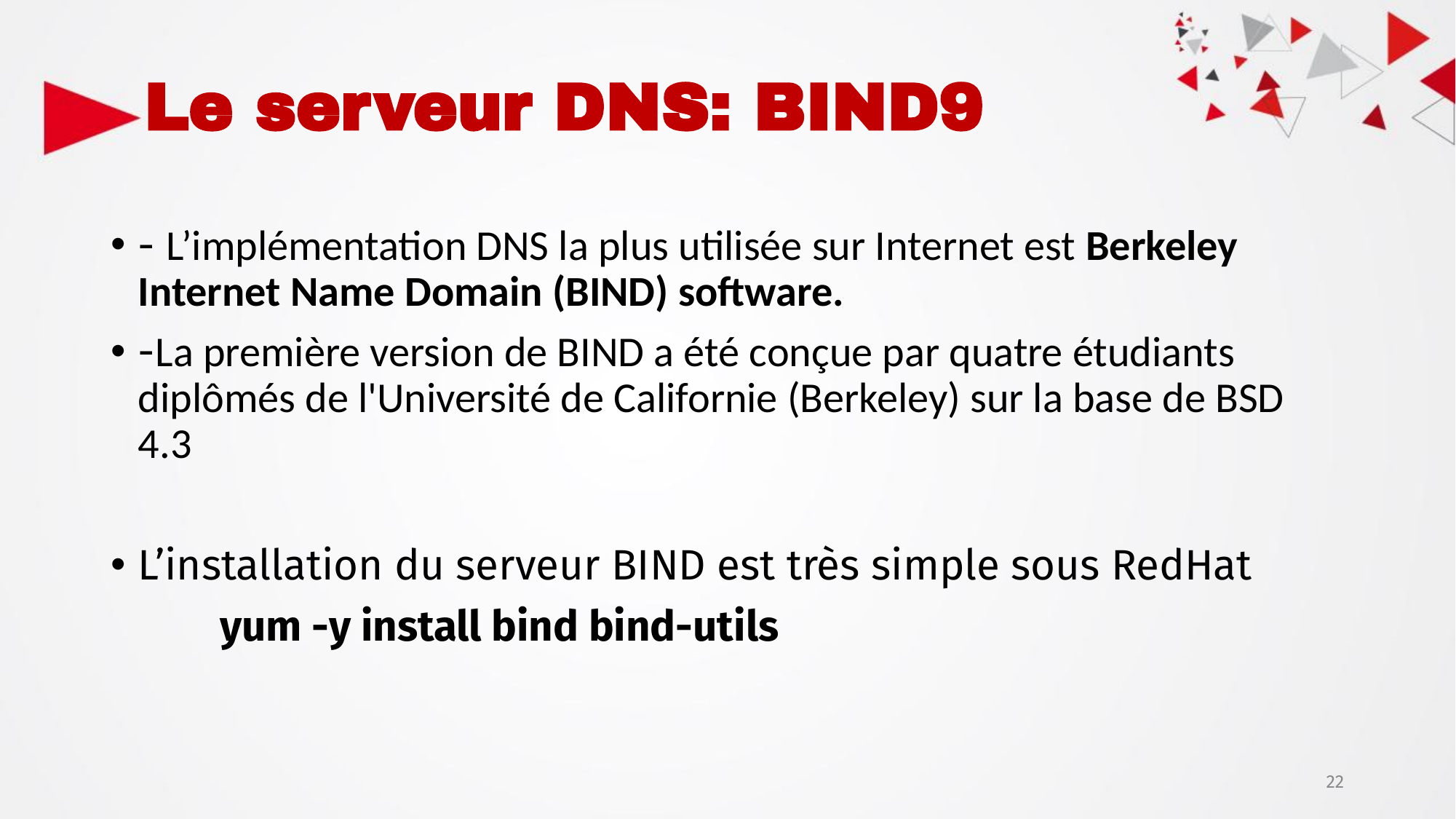

# Le serveur DNS: BIND9
- L’implémentation DNS la plus utilisée sur Internet est Berkeley Internet Name Domain (BIND) software.
-La première version de BIND a été conçue par quatre étudiants diplômés de l'Université de Californie (Berkeley) sur la base de BSD 4.3

L’installation du serveur BIND est très simple sous RedHat
	yum -y install bind bind-utils

22